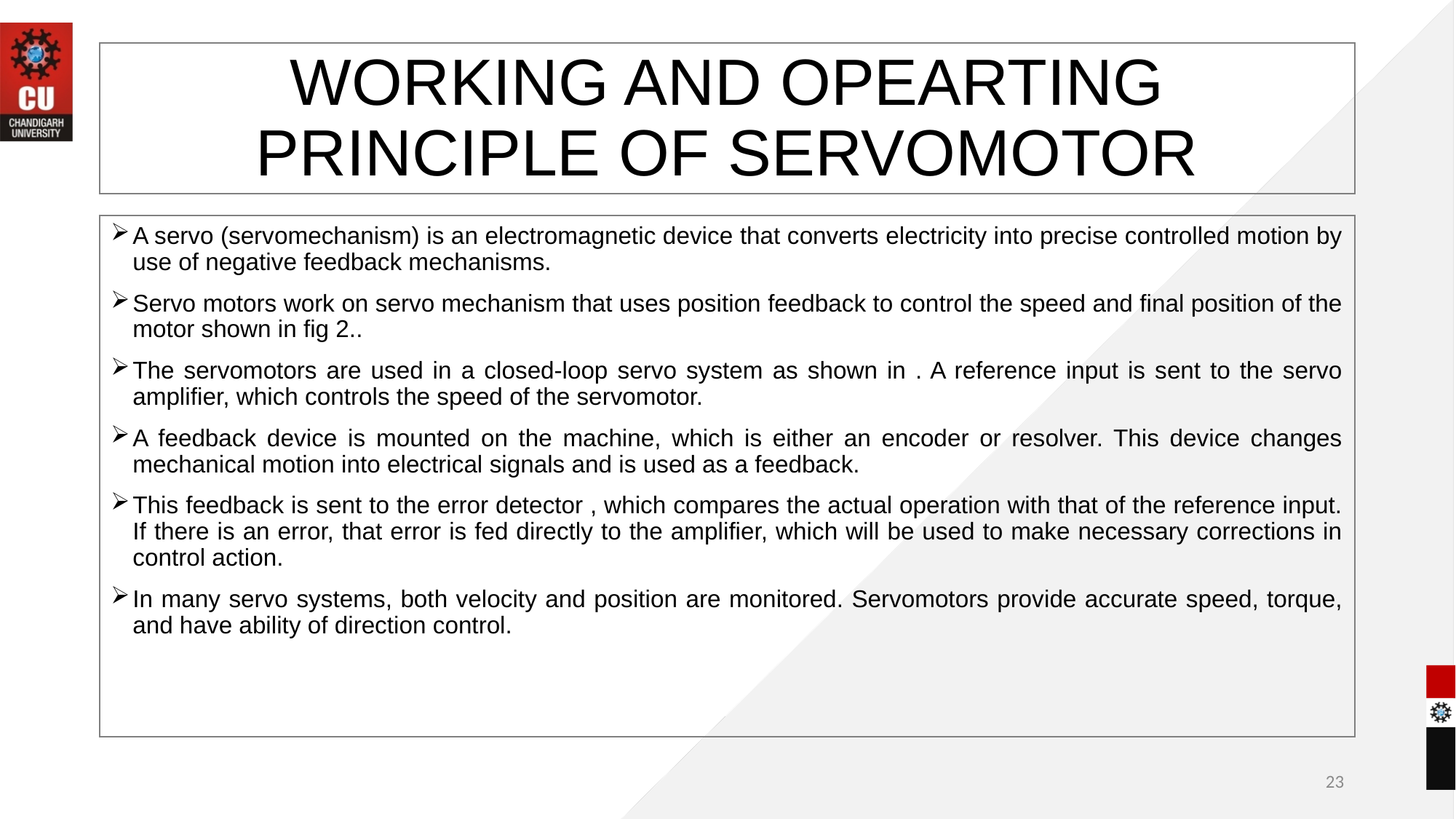

# WORKING AND OPEARTING PRINCIPLE OF SERVOMOTOR

A servo (servomechanism) is an electromagnetic device that converts electricity into precise controlled motion by use of negative feedback mechanisms.
Servo motors work on servo mechanism that uses position feedback to control the speed and final position of the motor shown in fig 2..
The servomotors are used in a closed-loop servo system as shown in . A reference input is sent to the servo amplifier, which controls the speed of the servomotor.
A feedback device is mounted on the machine, which is either an encoder or resolver. This device changes mechanical motion into electrical signals and is used as a feedback.
This feedback is sent to the error detector , which compares the actual operation with that of the reference input. If there is an error, that error is fed directly to the amplifier, which will be used to make necessary corrections in control action.
In many servo systems, both velocity and position are monitored. Servomotors provide accurate speed, torque, and have ability of direction control.

23